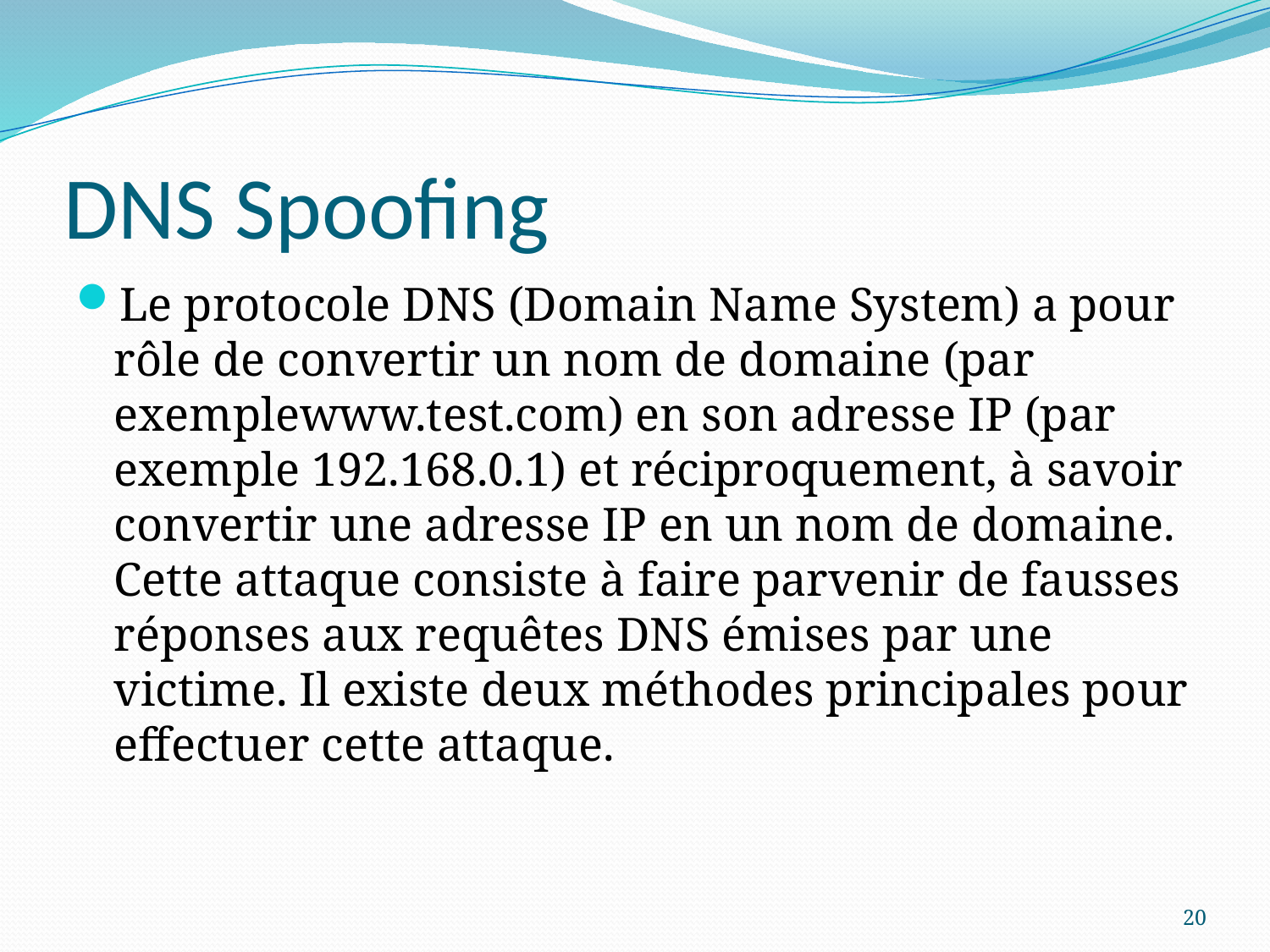

# DNS Spoofing
Le protocole DNS (Domain Name System) a pour rôle de convertir un nom de domaine (par exemplewww.test.com) en son adresse IP (par exemple 192.168.0.1) et réciproquement, à savoir convertir une adresse IP en un nom de domaine. Cette attaque consiste à faire parvenir de fausses réponses aux requêtes DNS émises par une victime. Il existe deux méthodes principales pour effectuer cette attaque.
20